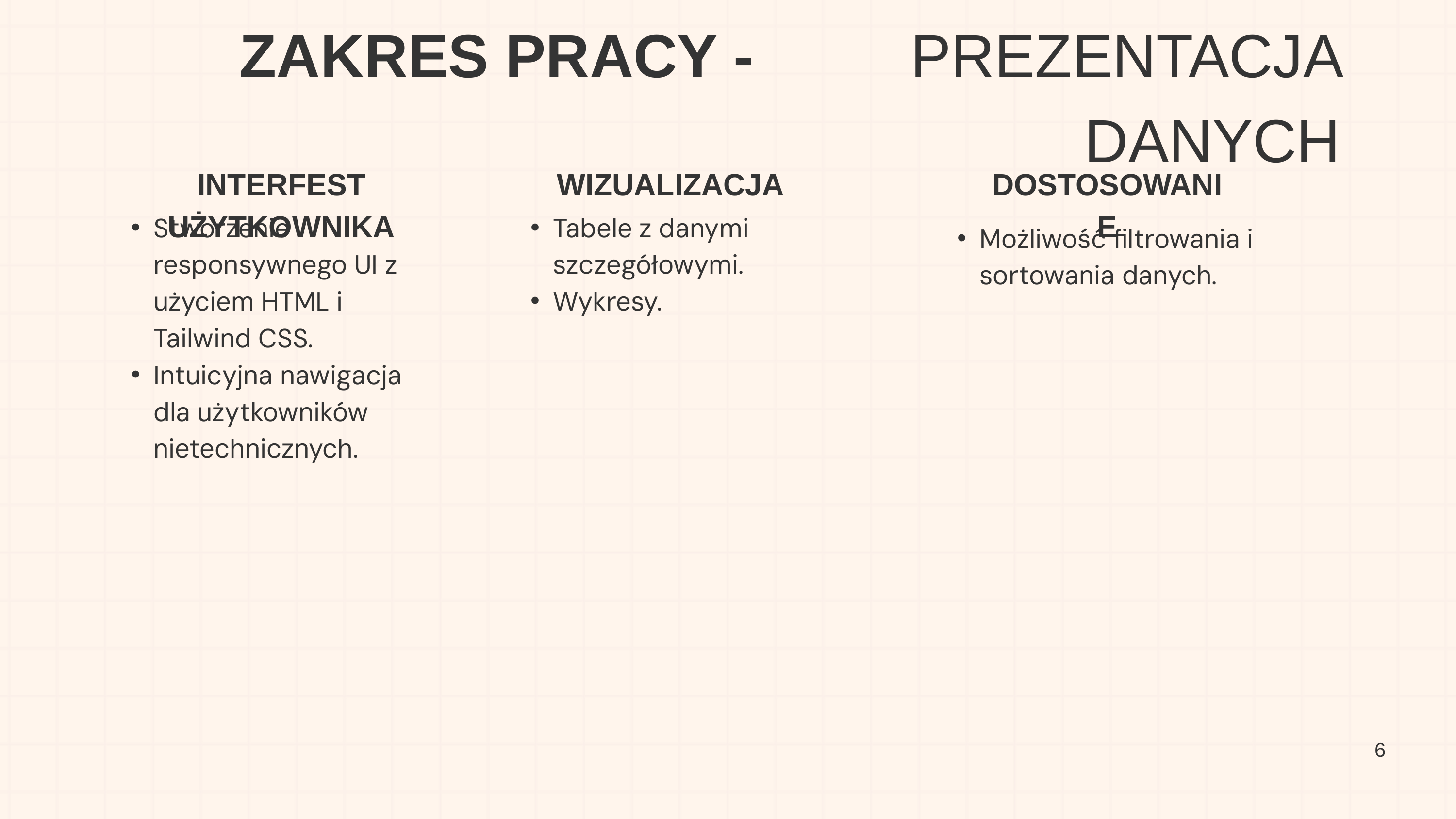

ZAKRES PRACY -
PREZENTACJA DANYCH
INTERFEST UŻYTKOWNIKA
WIZUALIZACJA
DOSTOSOWANIE
Stworzenie responsywnego UI z użyciem HTML i Tailwind CSS.
Intuicyjna nawigacja dla użytkowników nietechnicznych.
Tabele z danymi szczegółowymi.
Wykresy.
Możliwość filtrowania i sortowania danych.
6